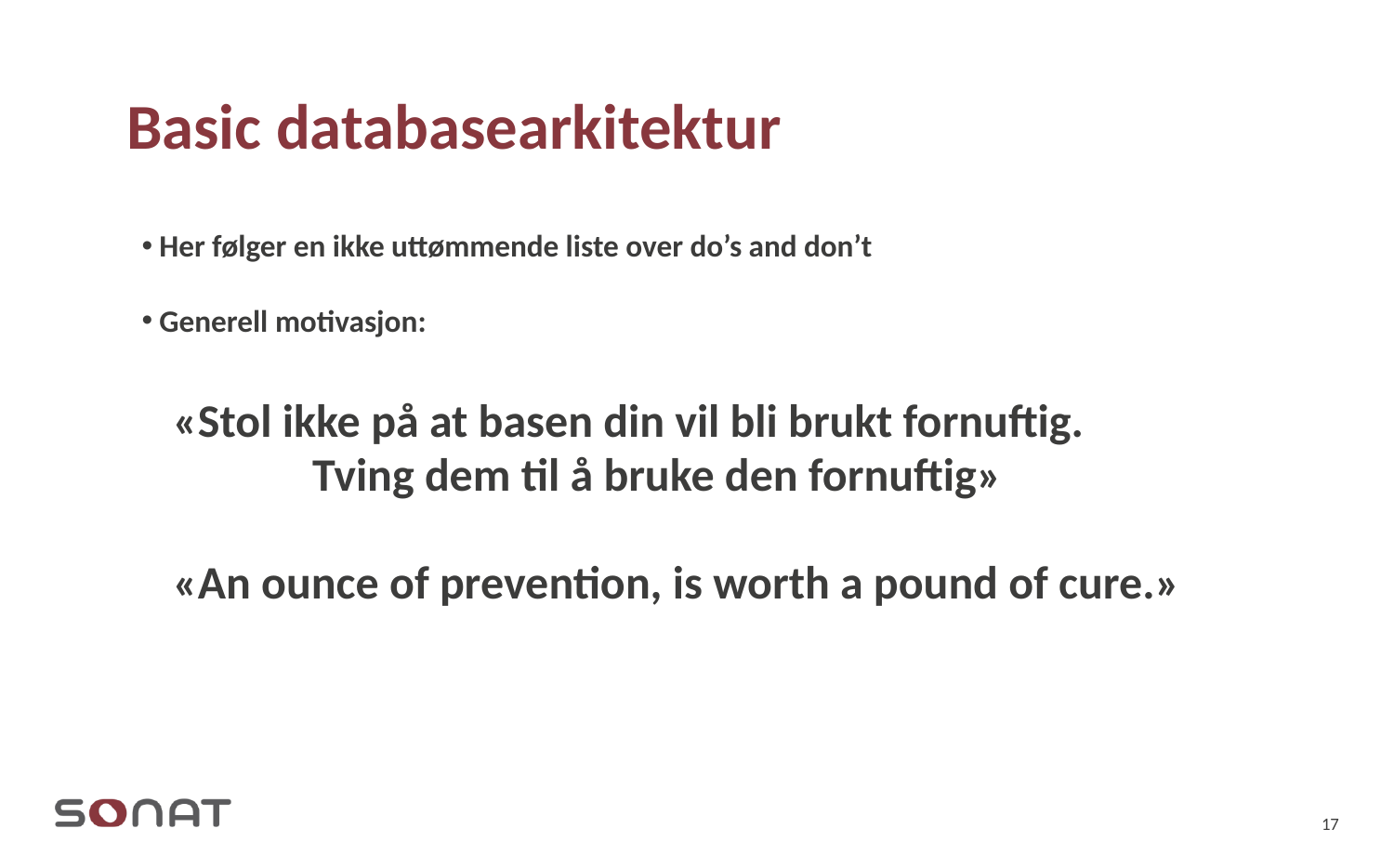

# Basic databasearkitektur
Her følger en ikke uttømmende liste over do’s and don’t

Generell motivasjon:

«Stol ikke på at basen din vil bli brukt fornuftig.
	Tving dem til å bruke den fornuftig»

«An ounce of prevention, is worth a pound of cure.»

17